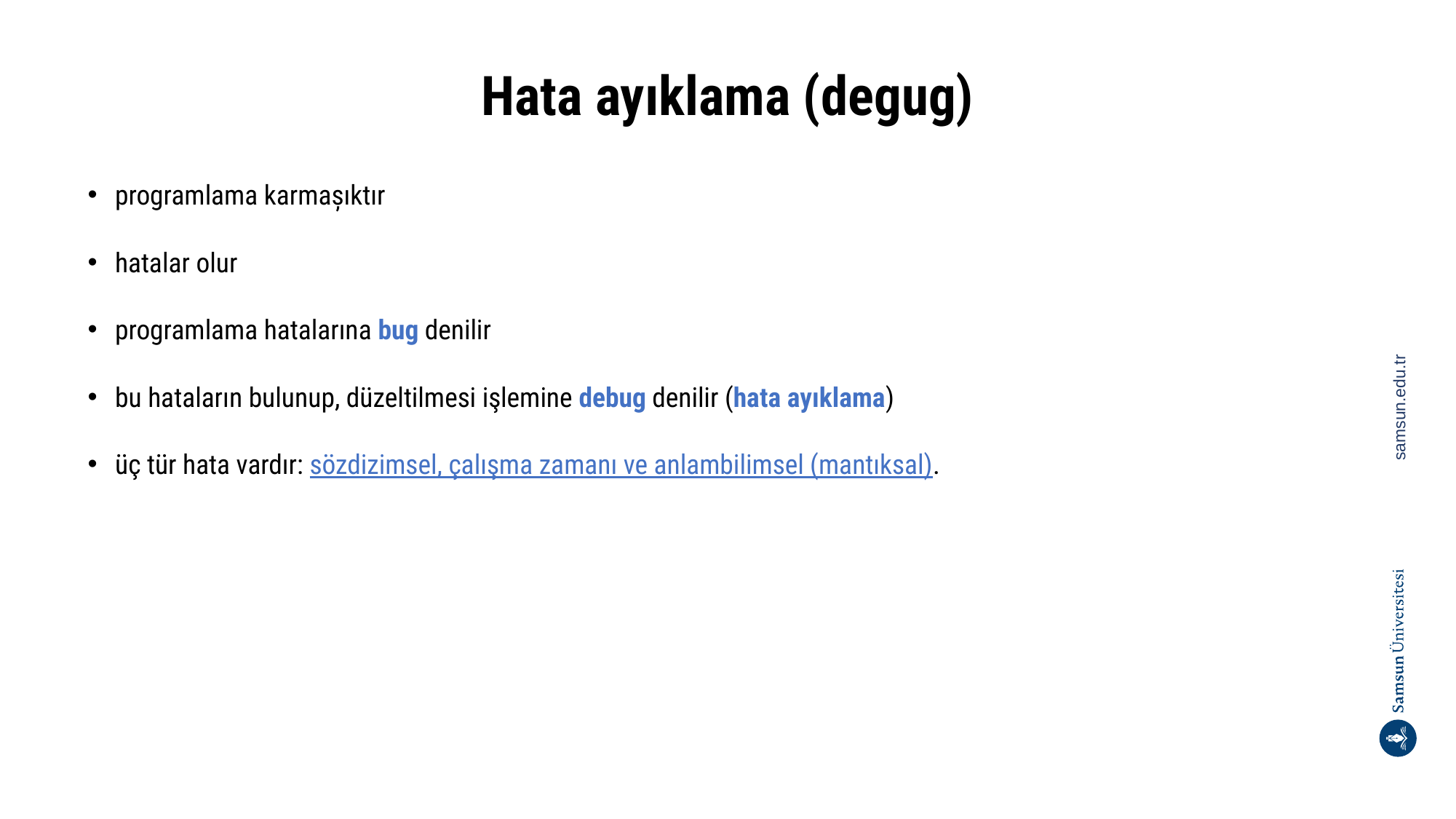

# Hata ayıklama (degug)
programlama karmașıktır
hatalar olur
programlama hatalarına bug denilir
bu hataların bulunup, düzeltilmesi işlemine debug denilir (hata ayıklama)
üç tür hata vardır: sözdizimsel, çalışma zamanı ve anlambilimsel (mantıksal).